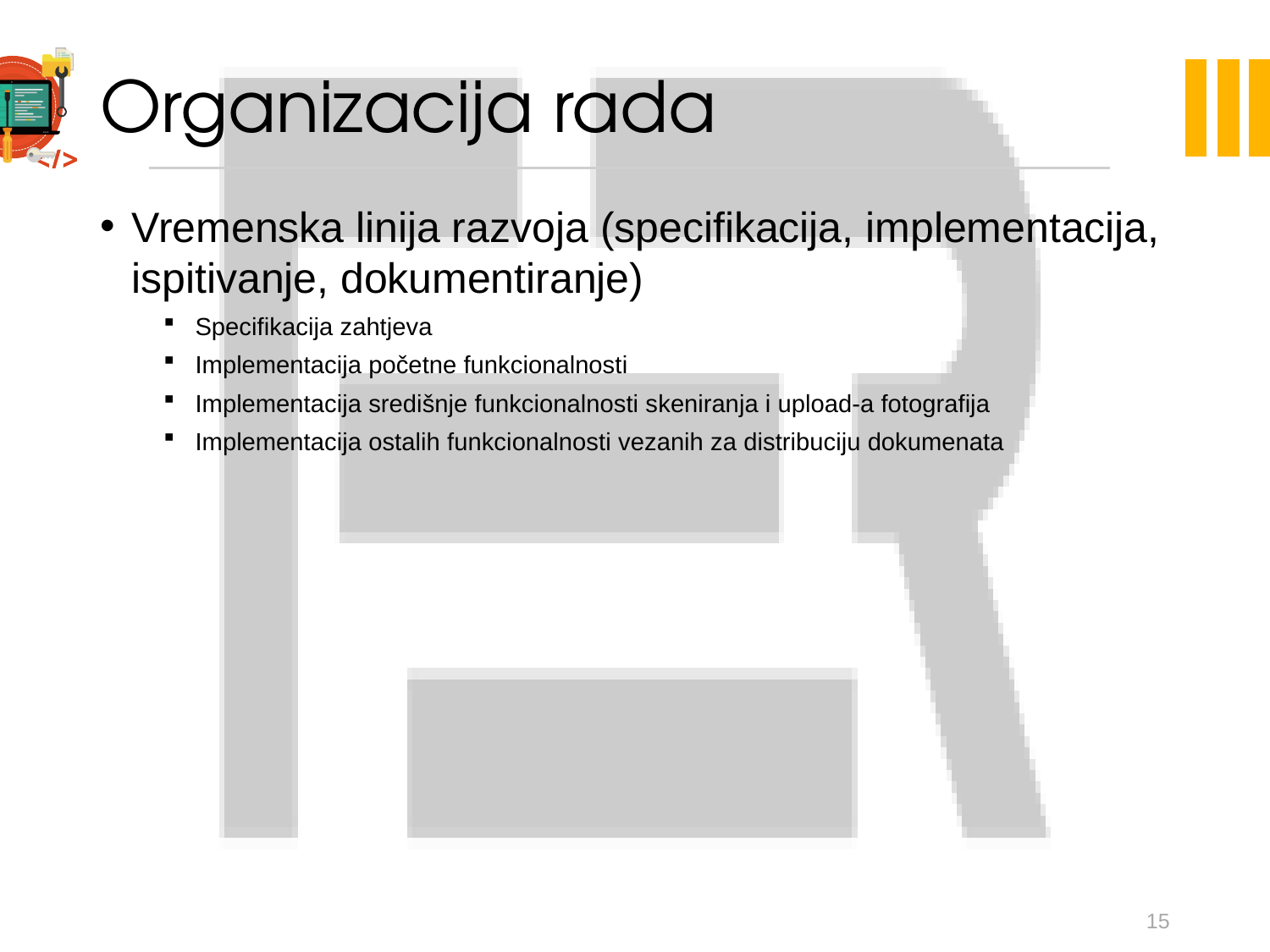

# Organizacija rada
Vremenska linija razvoja (specifikacija, implementacija, ispitivanje, dokumentiranje)
Specifikacija zahtjeva
Implementacija početne funkcionalnosti
Implementacija središnje funkcionalnosti skeniranja i upload-a fotografija
Implementacija ostalih funkcionalnosti vezanih za distribuciju dokumenata
15